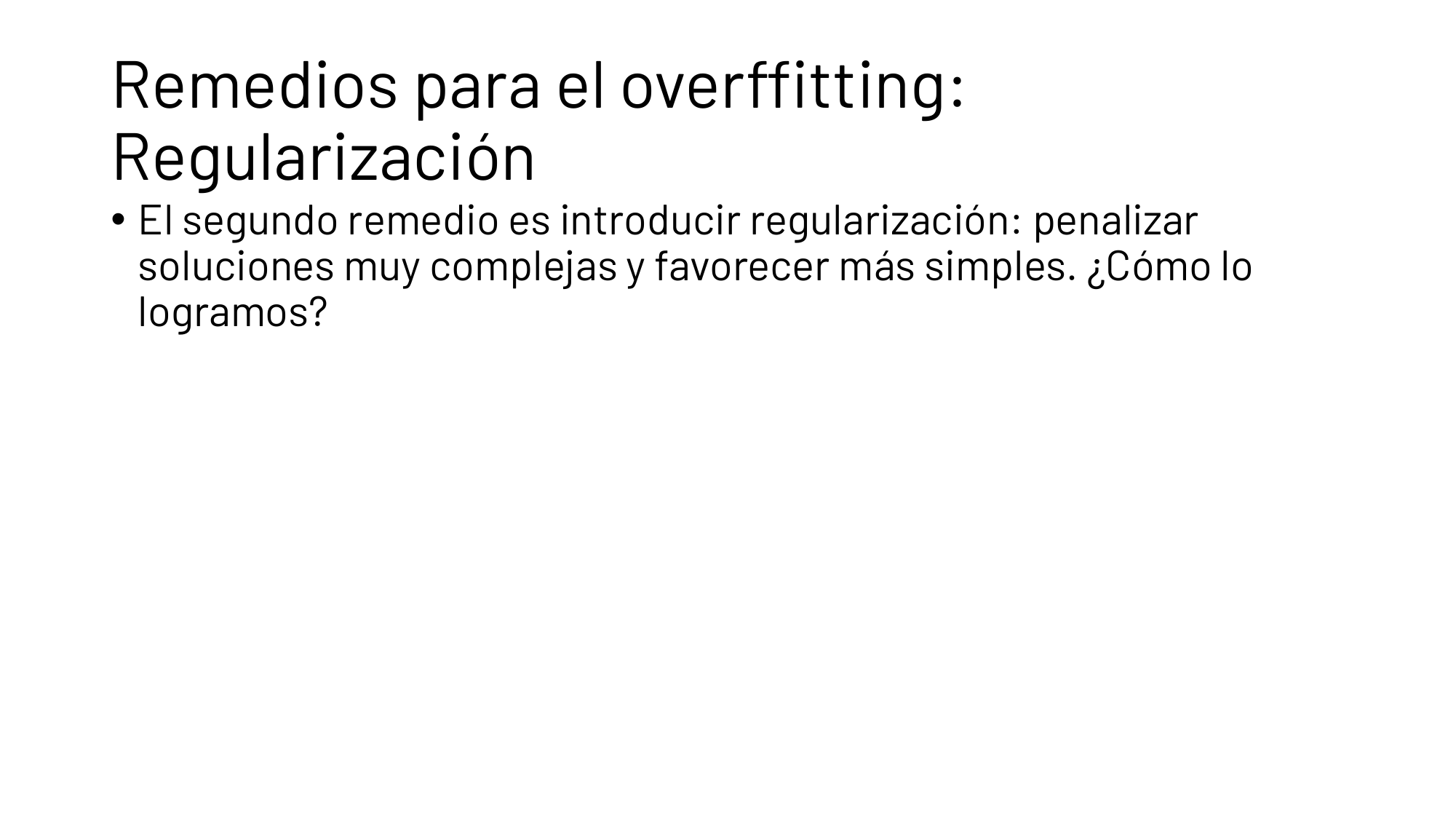

# Remedios para el overffitting: Regularización
El segundo remedio es introducir regularización: penalizar soluciones muy complejas y favorecer más simples. ¿Cómo lo logramos?